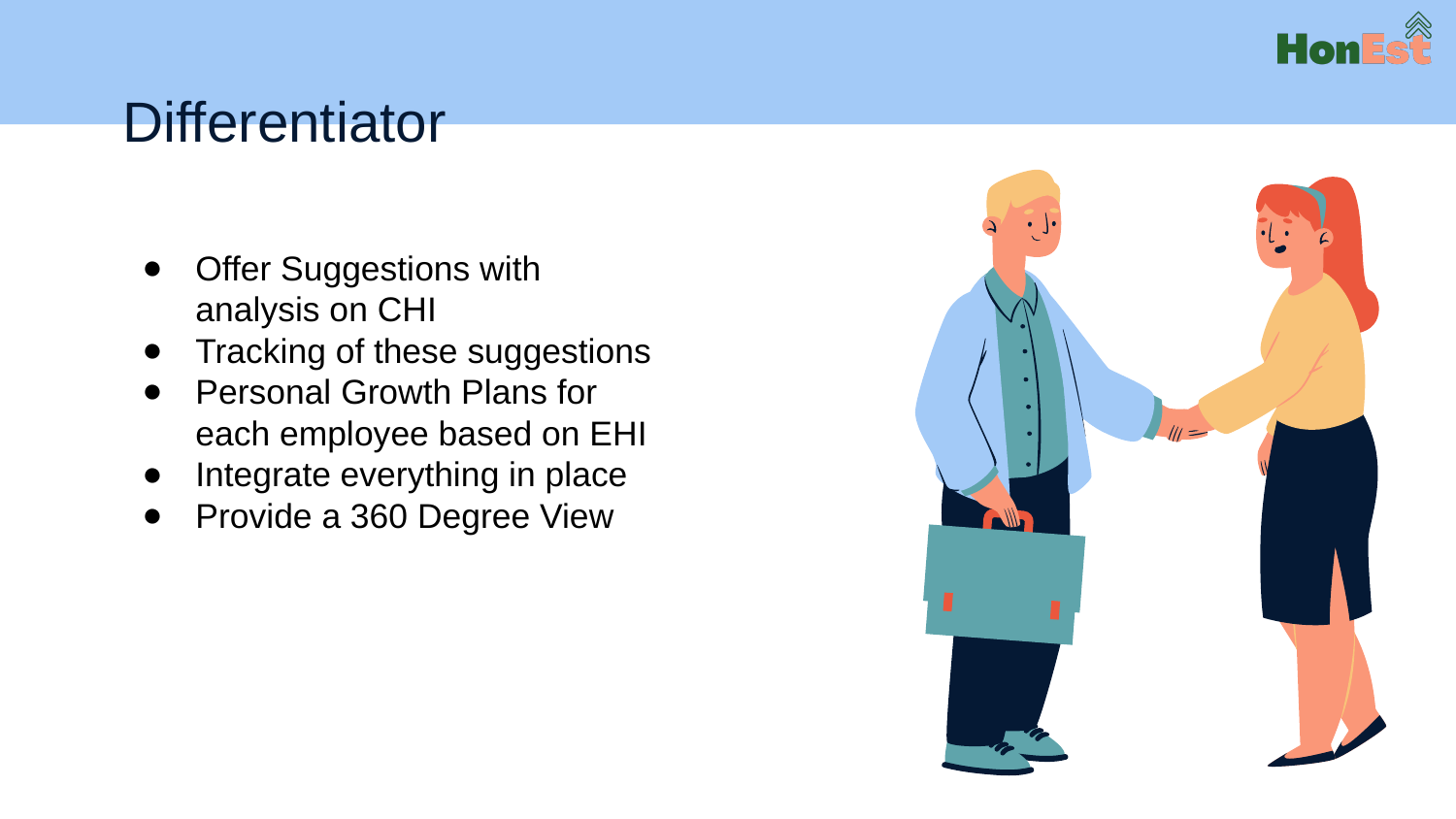

# Differentiator

Offer Suggestions with analysis on CHI
Tracking of these suggestions
Personal Growth Plans for each employee based on EHI
Integrate everything in place
Provide a 360 Degree View